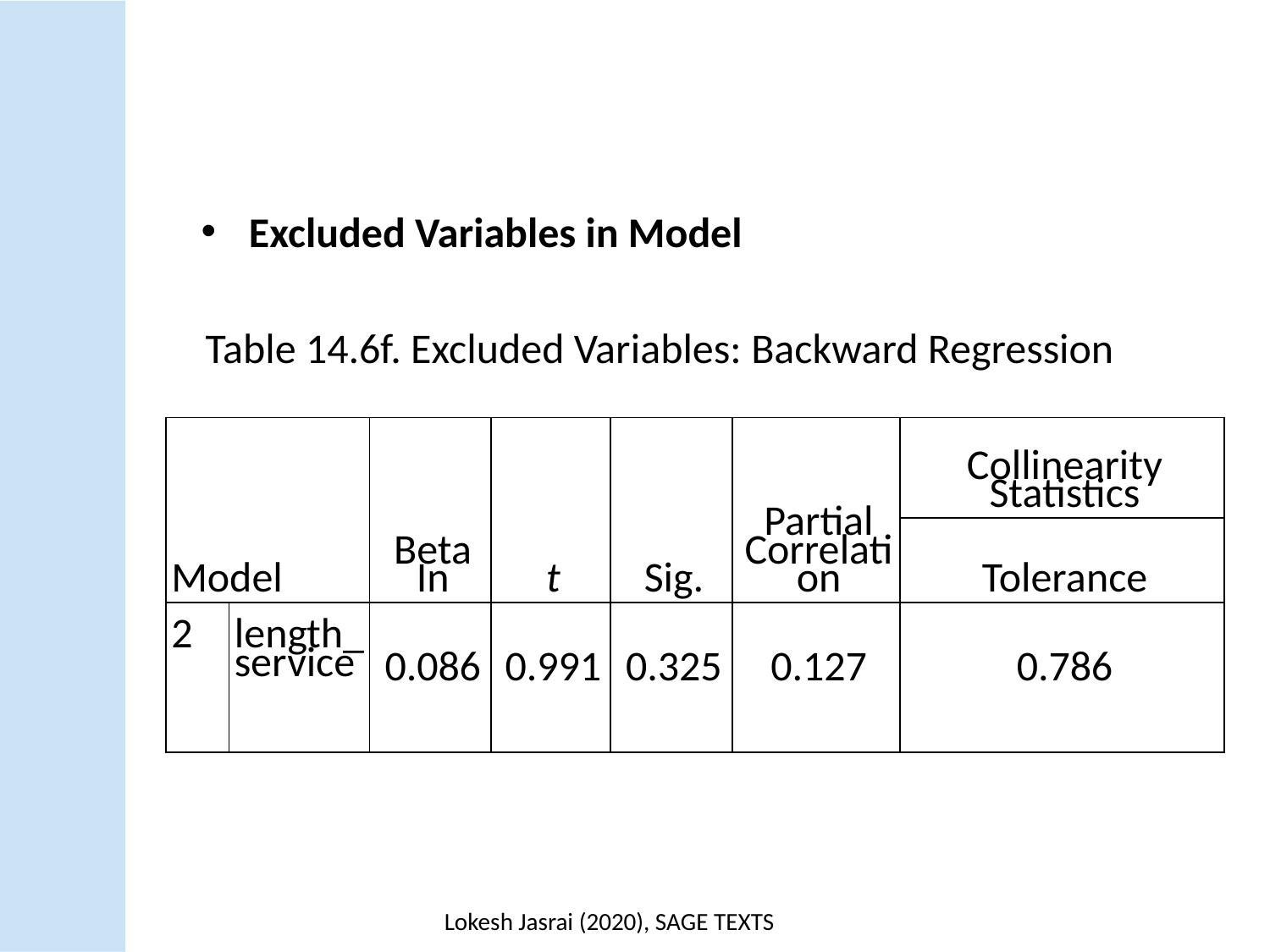

Excluded Variables in Model
Table 14.6f. Excluded Variables: Backward Regression
| Model |  | Beta In | t | Sig. | Partial Correlation | Collinearity Statistics |
| --- | --- | --- | --- | --- | --- | --- |
|  |  |  |  |  |  | Tolerance |
| 2 | length\_service | 0.086 | 0.991 | 0.325 | 0.127 | 0.786 |
Lokesh Jasrai (2020), SAGE TEXTS